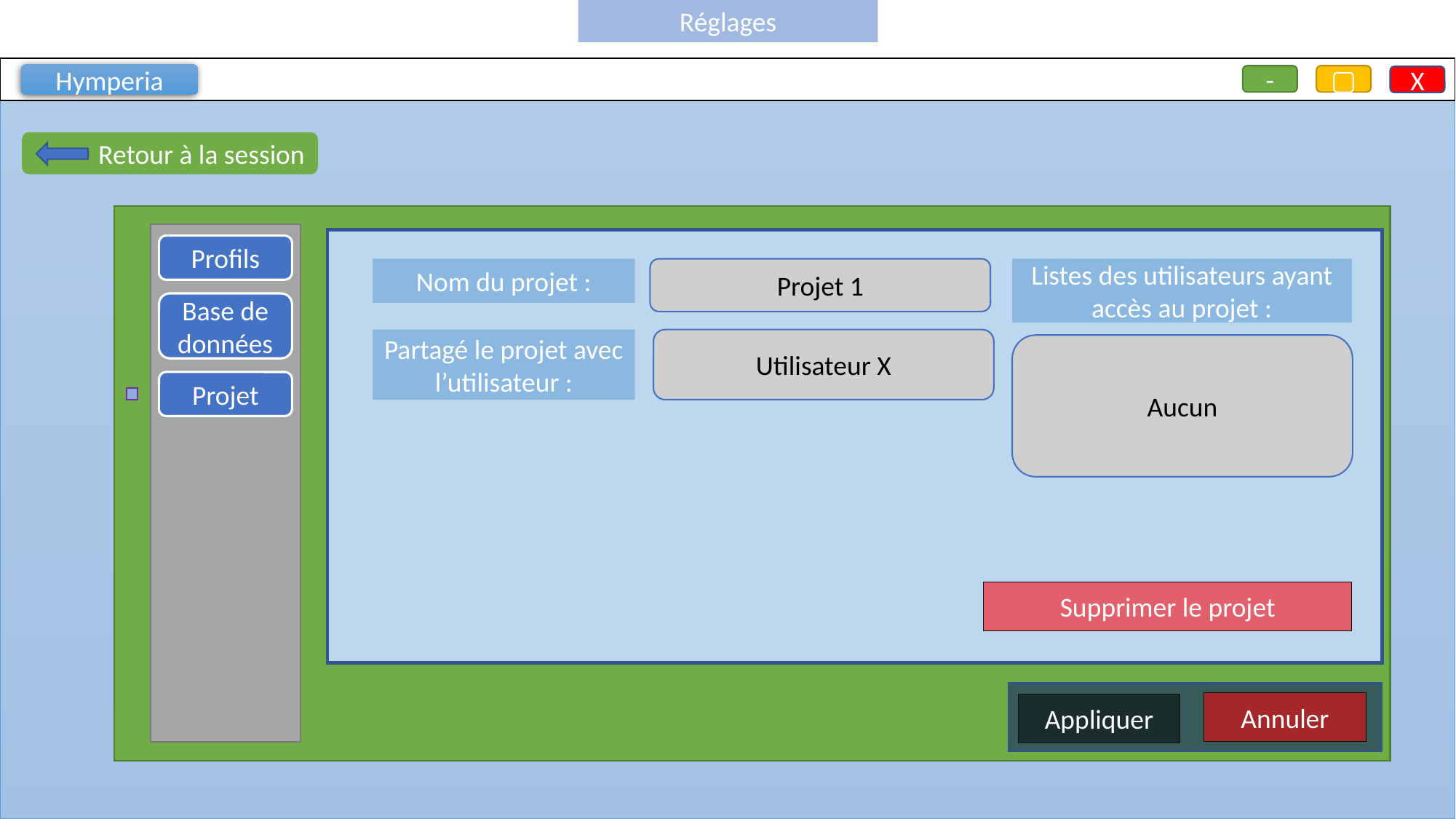

Réglages

Hymperia
-
▢
X

Retour à la session

Profils
Nom du projet :
Listes des utilisateurs ayant accès au projet :
Projet 1
Base de données
Partagé le projet avec l’utilisateur :
Utilisateur X
Aucun
Projet

Supprimer le projet

Annuler
Appliquer